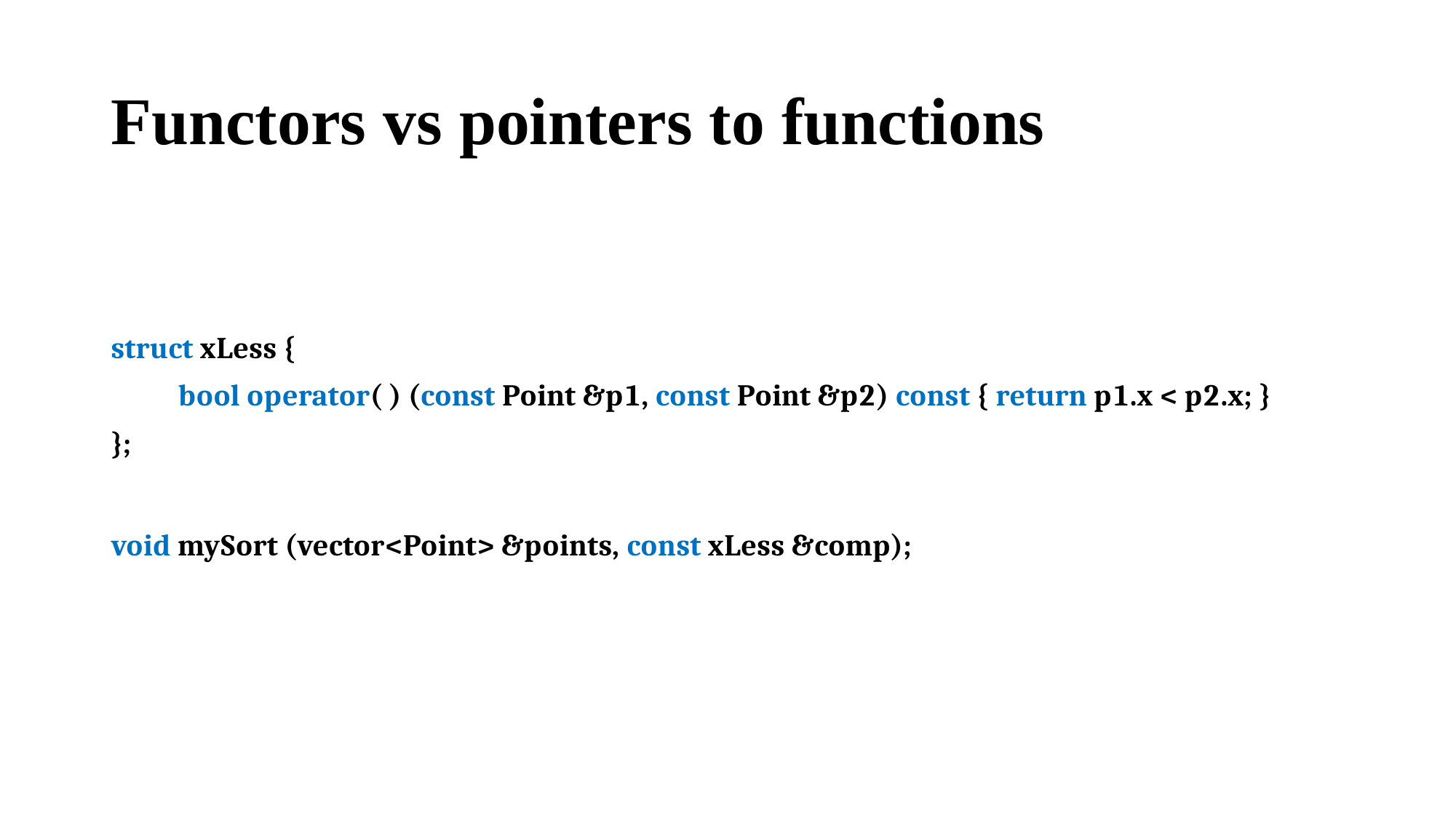

# Functors vs pointers to functions
struct xLess {
          bool operator( ) (const Point &p1, const Point &p2) const { return p1.x < p2.x; }
};
void mySort (vector<Point> &points, const xLess &comp);